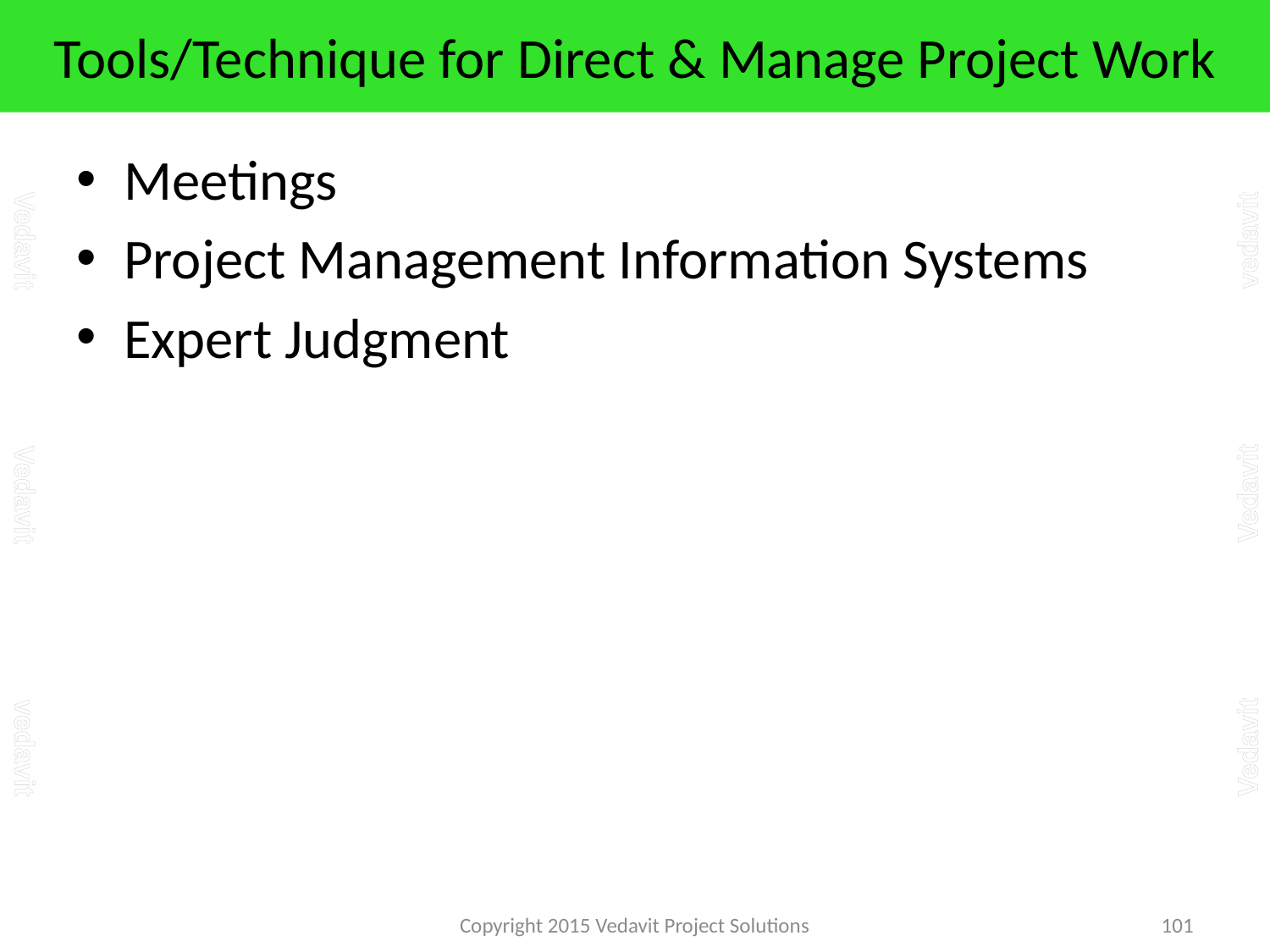

# Tools/Technique for Direct & Manage Project Work
Meetings
Project Management Information Systems
Expert Judgment
Copyright 2015 Vedavit Project Solutions
101